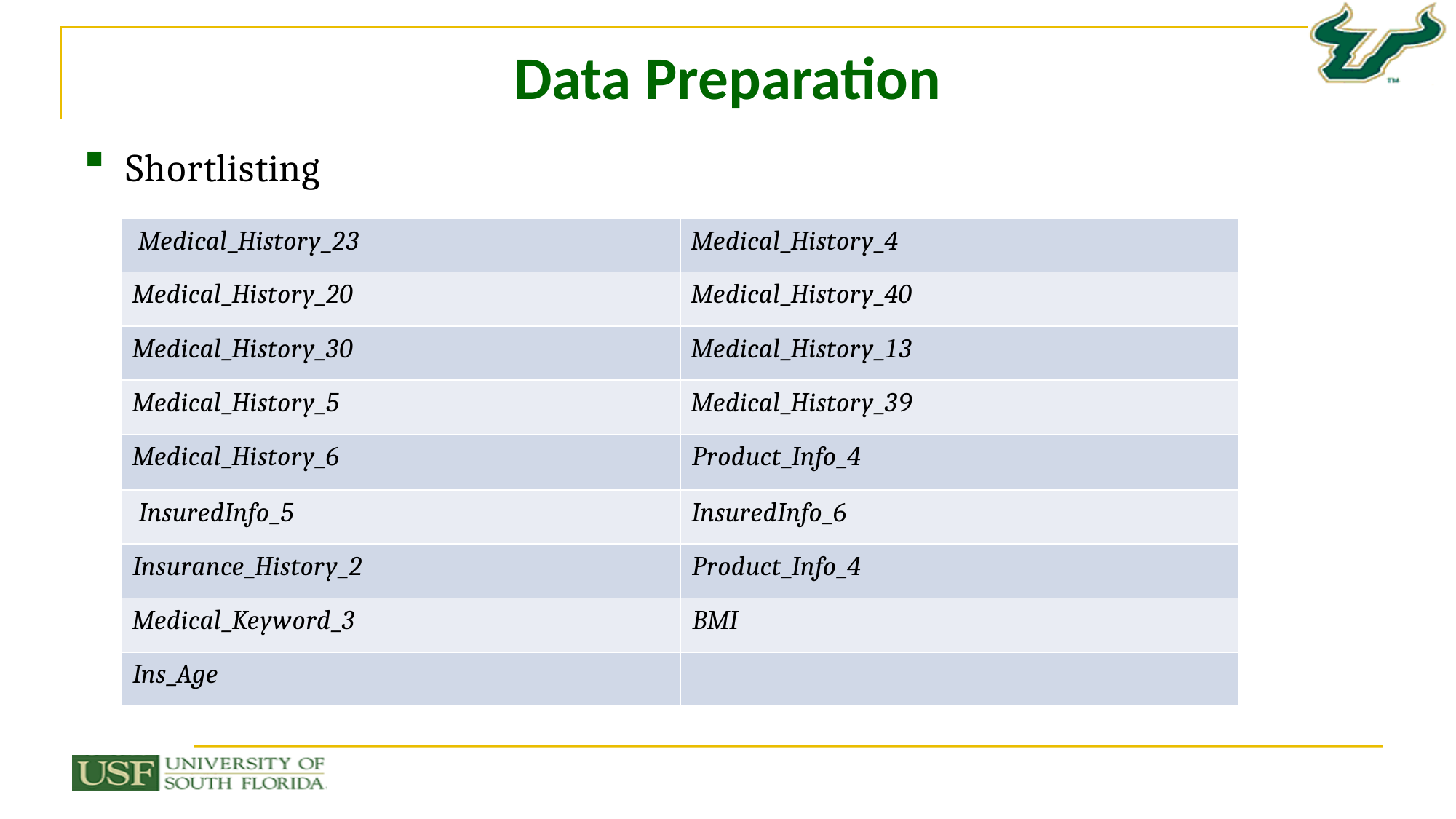

# Data Preparation
Shortlisting

| Medical\_History\_23 | Medical\_History\_4 |
| --- | --- |
| Medical\_History\_20 | Medical\_History\_40 |
| Medical\_History\_30 | Medical\_History\_13 |
| Medical\_History\_5 | Medical\_History\_39 |
| Medical\_History\_6 | Product\_Info\_4 |
| InsuredInfo\_5 | InsuredInfo\_6 |
| Insurance\_History\_2 | Product\_Info\_4 |
| Medical\_Keyword\_3 | BMI |
| Ins\_Age |  |